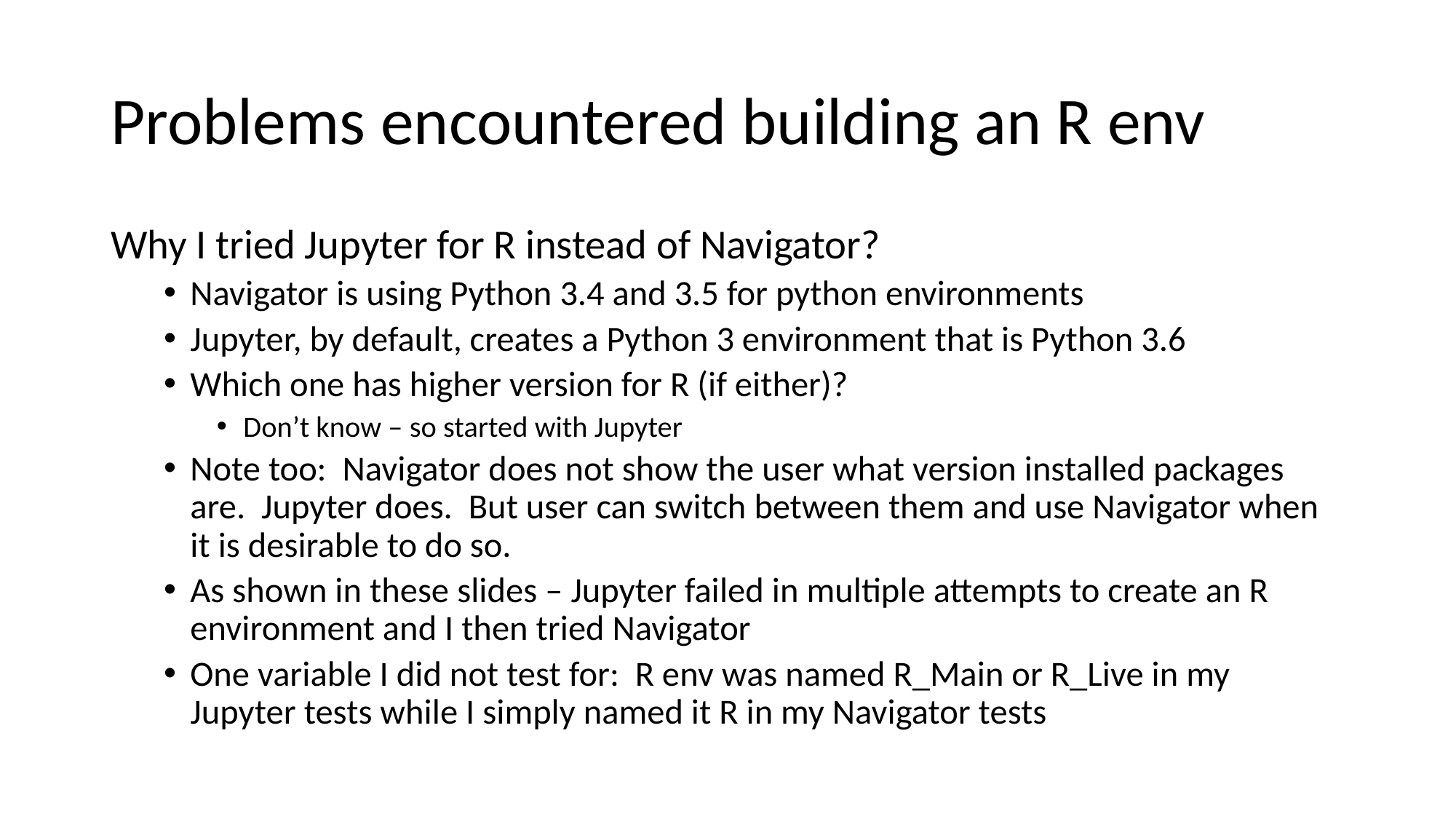

# Problems encountered building an R env
Why I tried Jupyter for R instead of Navigator?
Navigator is using Python 3.4 and 3.5 for python environments
Jupyter, by default, creates a Python 3 environment that is Python 3.6
Which one has higher version for R (if either)?
Don’t know – so started with Jupyter
Note too:  Navigator does not show the user what version installed packages are.  Jupyter does.  But user can switch between them and use Navigator when it is desirable to do so.
As shown in these slides – Jupyter failed in multiple attempts to create an R environment and I then tried Navigator
One variable I did not test for:  R env was named R_Main or R_Live in my Jupyter tests while I simply named it R in my Navigator tests